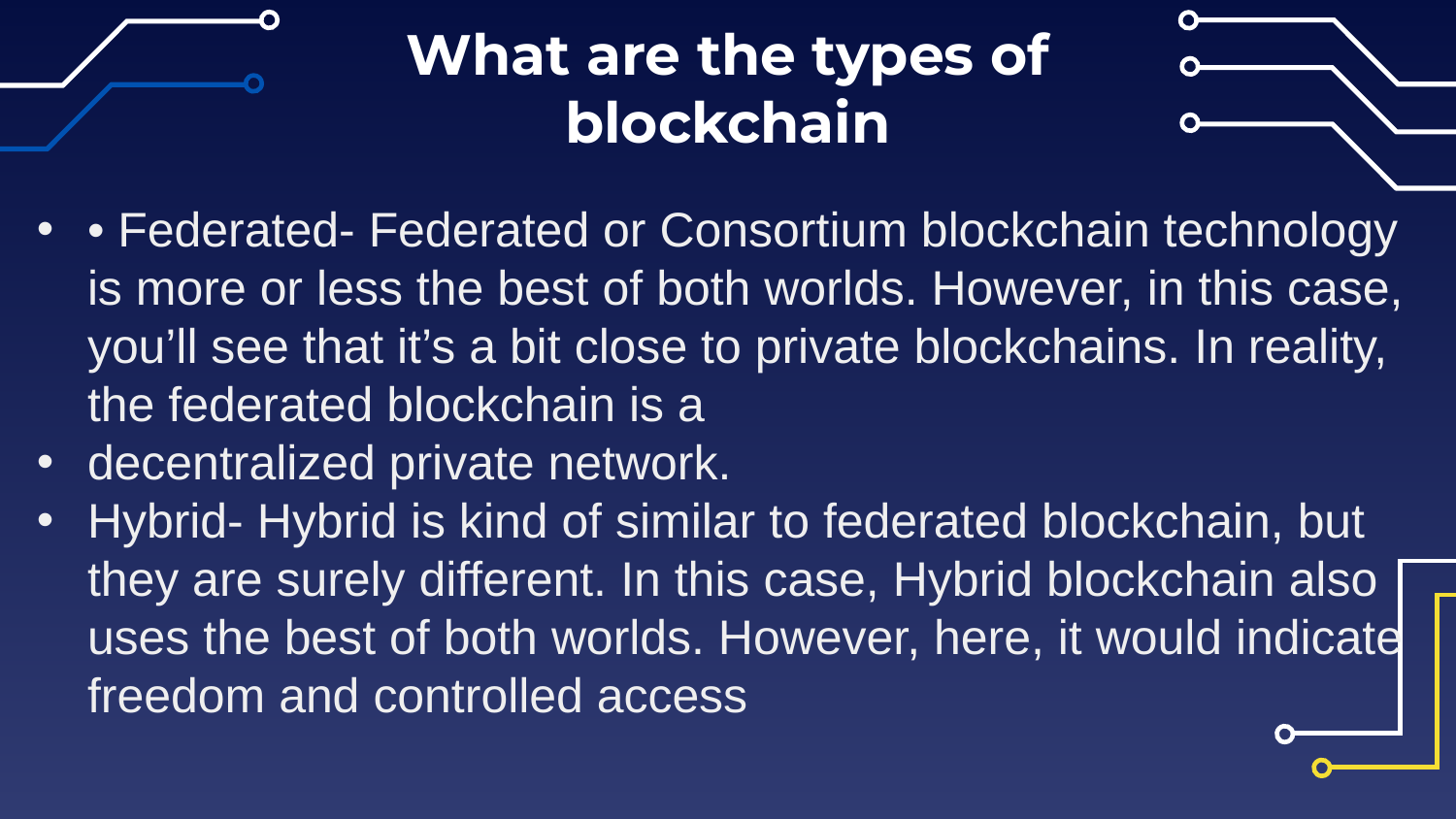

# What are the types of blockchain
• Federated- Federated or Consortium blockchain technology is more or less the best of both worlds. However, in this case, you’ll see that it’s a bit close to private blockchains. In reality, the federated blockchain is a
decentralized private network.
Hybrid- Hybrid is kind of similar to federated blockchain, but they are surely different. In this case, Hybrid blockchain also uses the best of both worlds. However, here, it would indicate freedom and controlled access